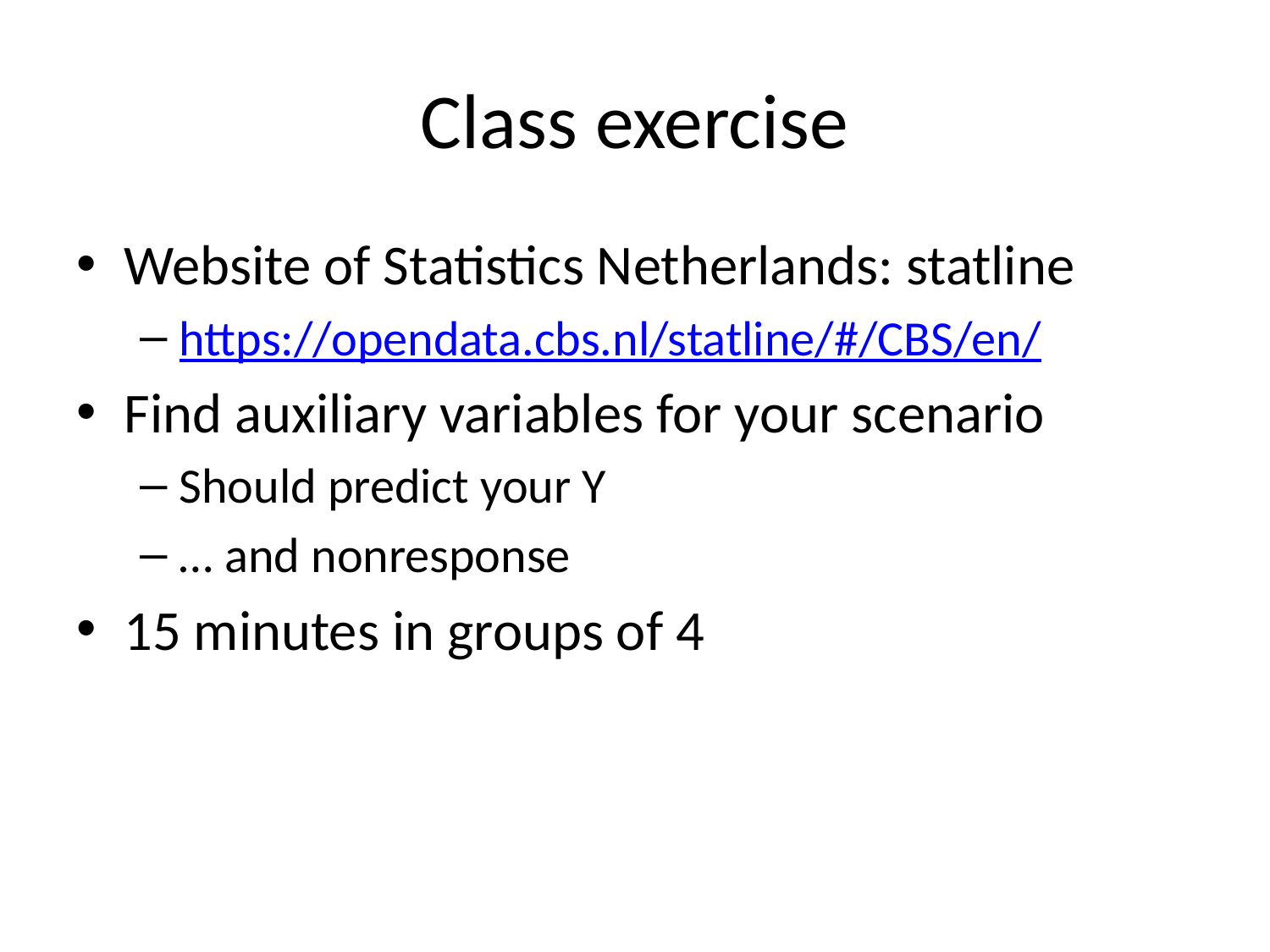

# Class exercise
Website of Statistics Netherlands: statline
https://opendata.cbs.nl/statline/#/CBS/en/
Find auxiliary variables for your scenario
Should predict your Y
… and nonresponse
15 minutes in groups of 4